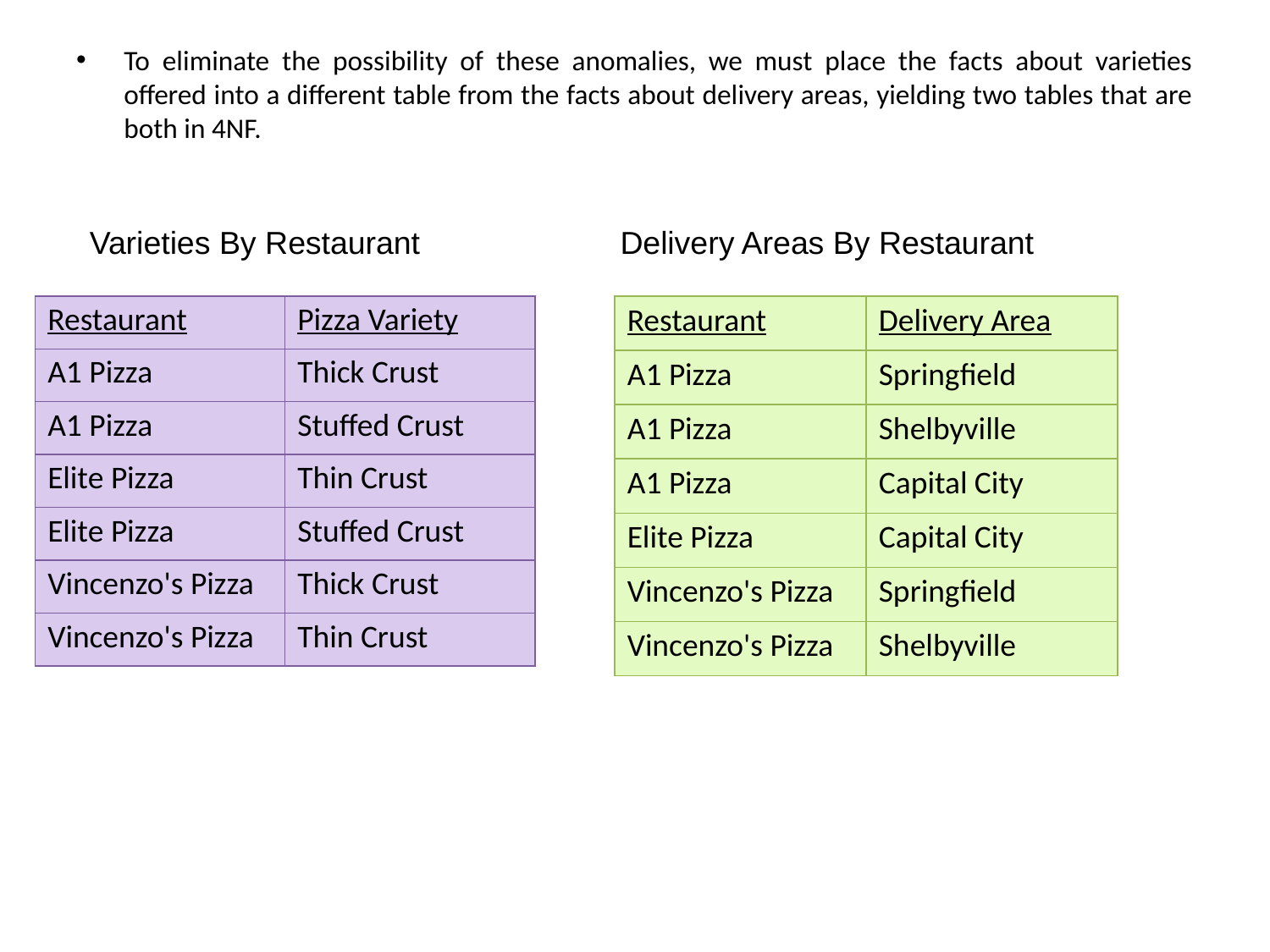

To eliminate the possibility of these anomalies, we must place the facts about varieties offered into a different table from the facts about delivery areas, yielding two tables that are both in 4NF.

Varieties By Restaurant
Delivery Areas By Restaurant
| Restaurant | Pizza Variety |
| --- | --- |
| A1 Pizza | Thick Crust |
| A1 Pizza | Stuffed Crust |
| Elite Pizza | Thin Crust |
| Elite Pizza | Stuffed Crust |
| Vincenzo's Pizza | Thick Crust |
| Vincenzo's Pizza | Thin Crust |
| Restaurant | Delivery Area |
| --- | --- |
| A1 Pizza | Springfield |
| A1 Pizza | Shelbyville |
| A1 Pizza | Capital City |
| Elite Pizza | Capital City |
| Vincenzo's Pizza | Springfield |
| Vincenzo's Pizza | Shelbyville |